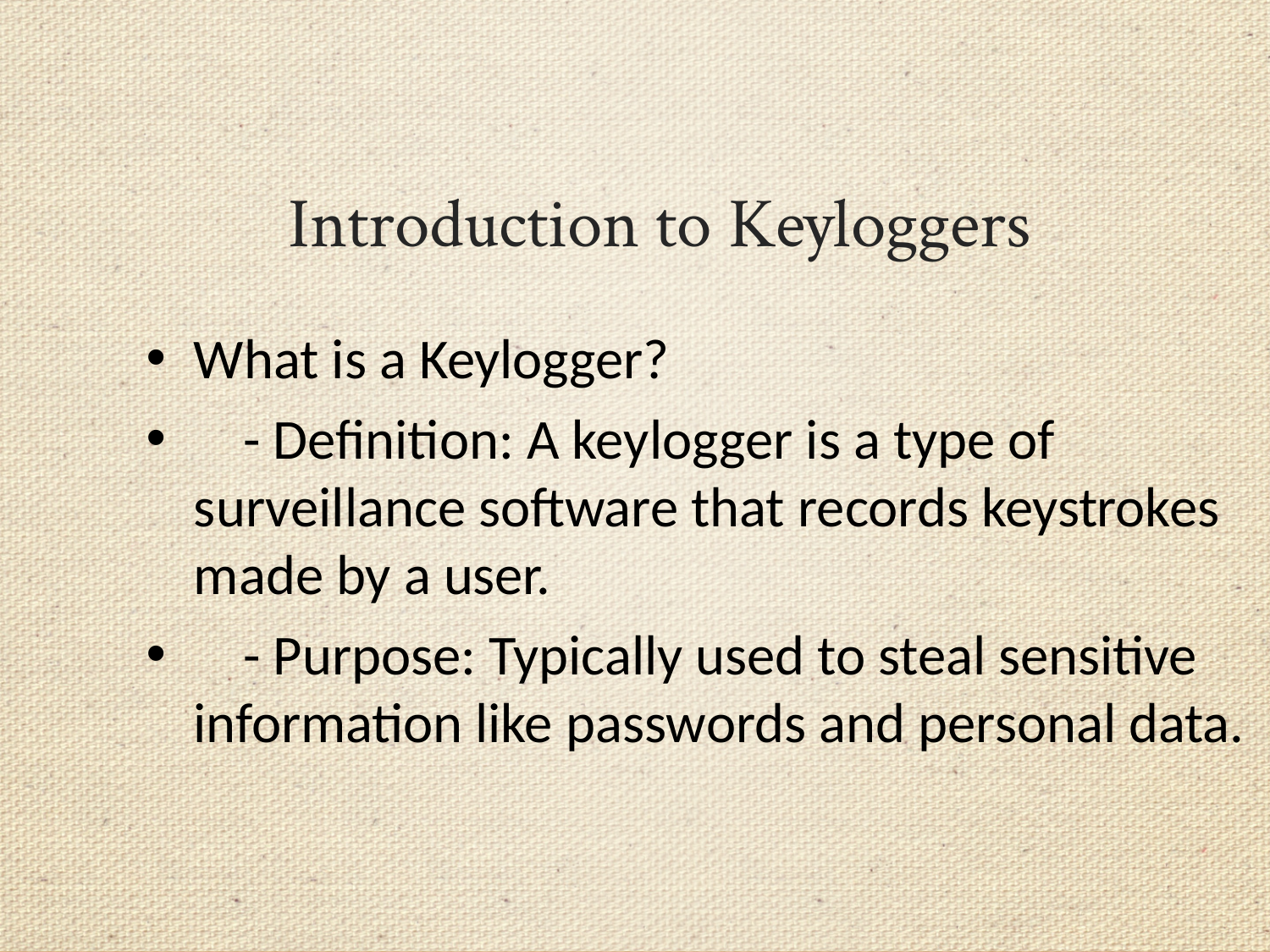

# Introduction to Keyloggers
What is a Keylogger?
	- Definition: A keylogger is a type of surveillance software that records keystrokes made by a user.
	- Purpose: Typically used to steal sensitive information like passwords and personal data.